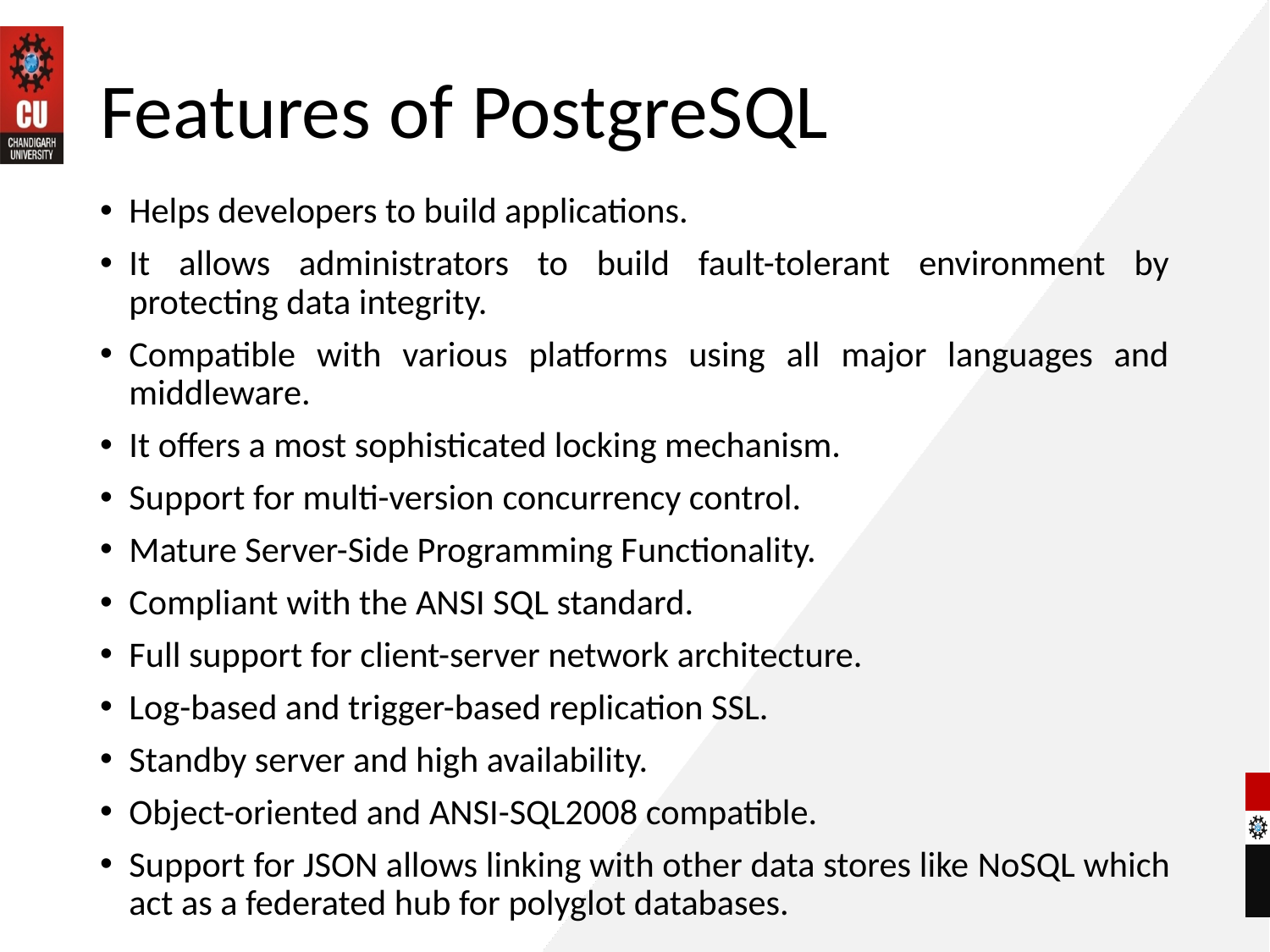

# Features of PostgreSQL
Helps developers to build applications.
It allows administrators to build fault-tolerant environment by protecting data integrity.
Compatible with various platforms using all major languages and middleware.
It offers a most sophisticated locking mechanism.
Support for multi-version concurrency control.
Mature Server-Side Programming Functionality.
Compliant with the ANSI SQL standard.
Full support for client-server network architecture.
Log-based and trigger-based replication SSL.
Standby server and high availability.
Object-oriented and ANSI-SQL2008 compatible.
Support for JSON allows linking with other data stores like NoSQL which act as a federated hub for polyglot databases.